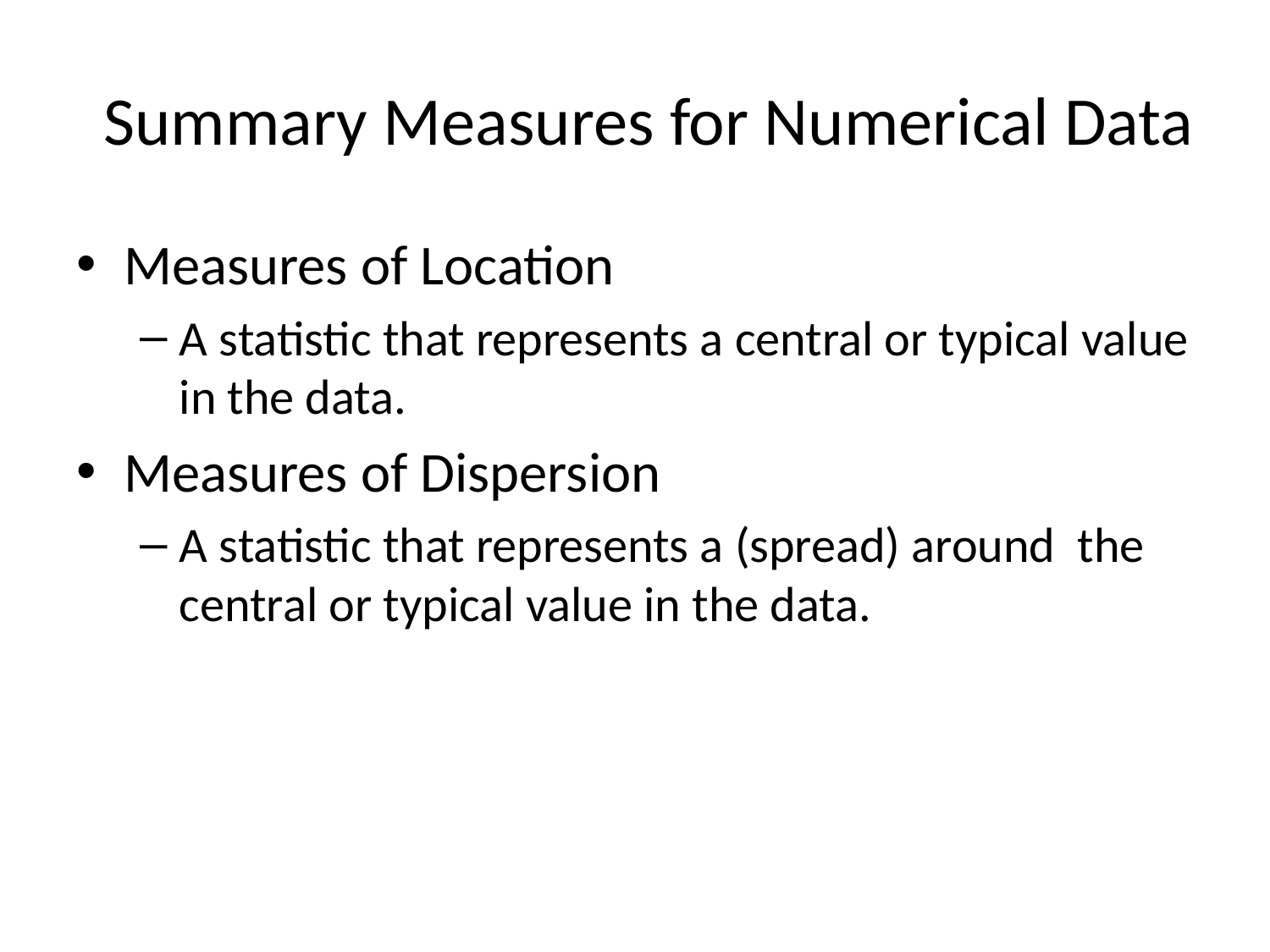

# Summary Measures for Numerical Data
Measures of Location
A statistic that represents a central or typical value in the data.
Measures of Dispersion
A statistic that represents a (spread) around  the central or typical value in the data.